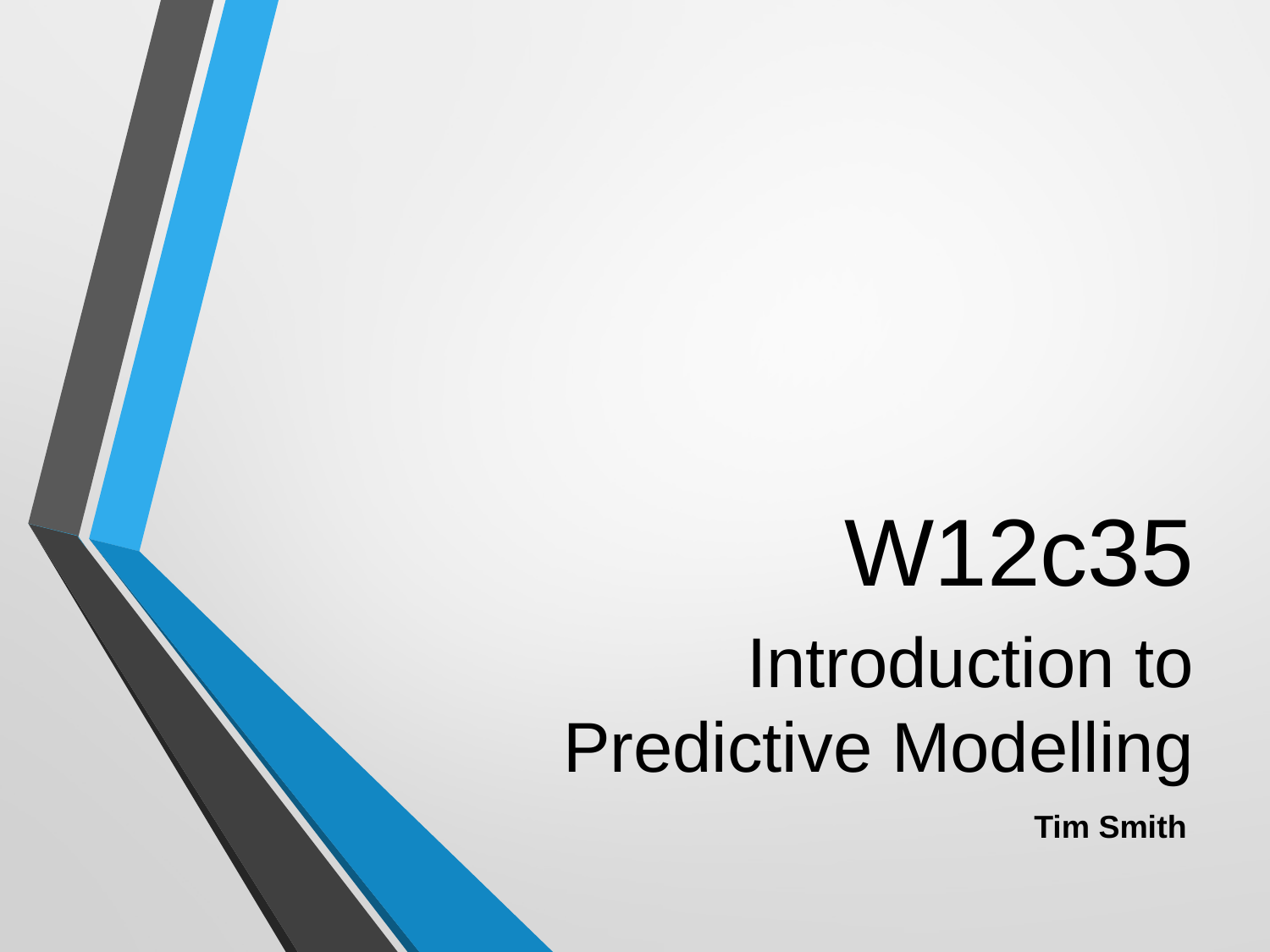

# W12c35
Introduction to Predictive Modelling
Tim Smith